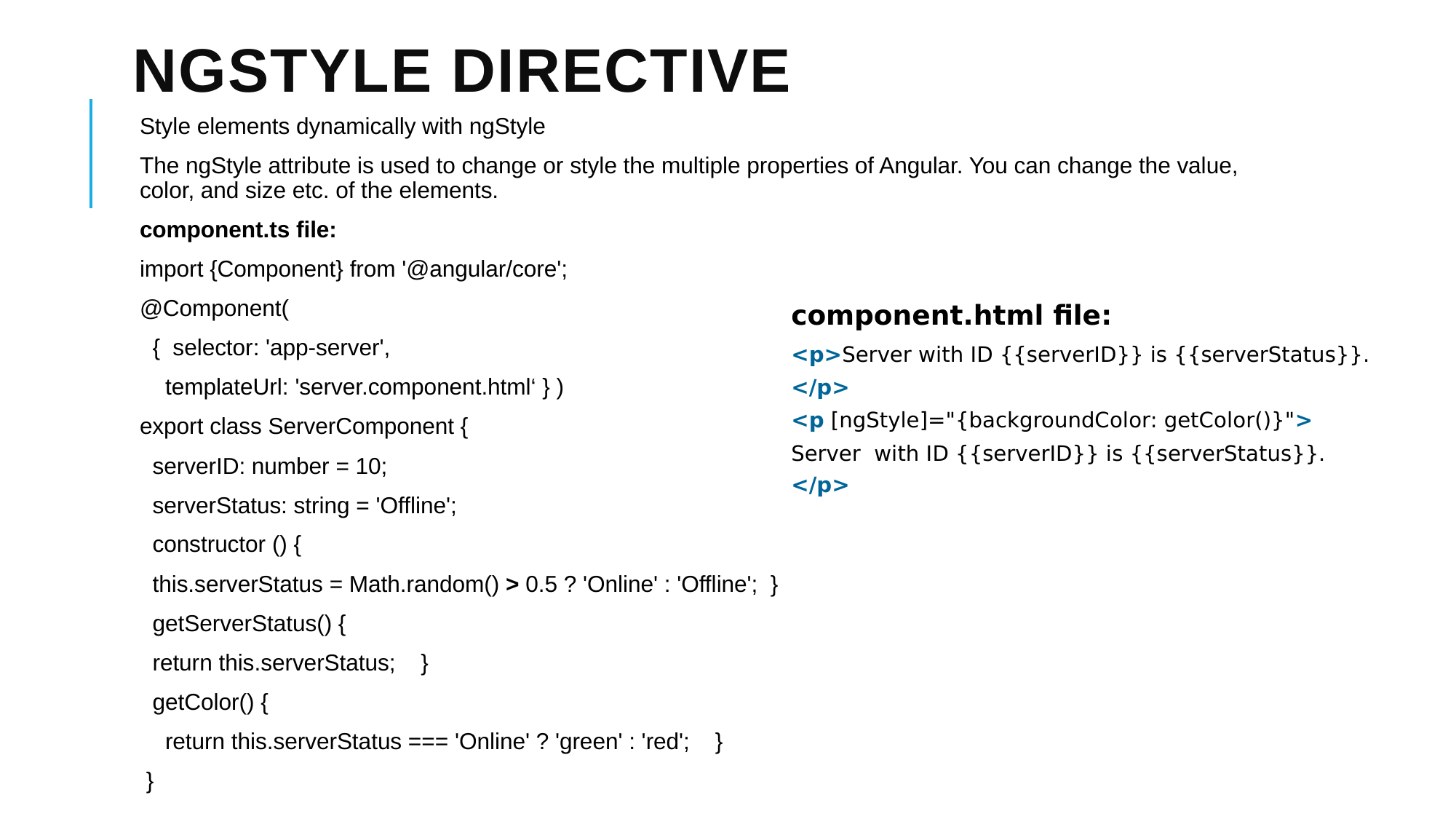

# ngstyle directive
Style elements dynamically with ngStyle
The ngStyle attribute is used to change or style the multiple properties of Angular. You can change the value, color, and size etc. of the elements.
component.ts file:
import {Component} from '@angular/core';
@Component(
  {  selector: 'app-server',
    templateUrl: 'server.component.html‘ } )
export class ServerComponent {
  serverID: number = 10;
  serverStatus: string = 'Offline';
  constructor () {
  this.serverStatus = Math.random() > 0.5 ? 'Online' : 'Offline';  }
  getServerStatus() {
  return this.serverStatus;    }
  getColor() {
    return this.serverStatus === 'Online' ? 'green' : 'red';    }
 }

component.html file:
<p>Server with ID {{serverID}} is {{serverStatus}}.
</p>
<p [ngStyle]="{backgroundColor: getColor()}">
Server  with ID {{serverID}} is {{serverStatus}}.
</p>